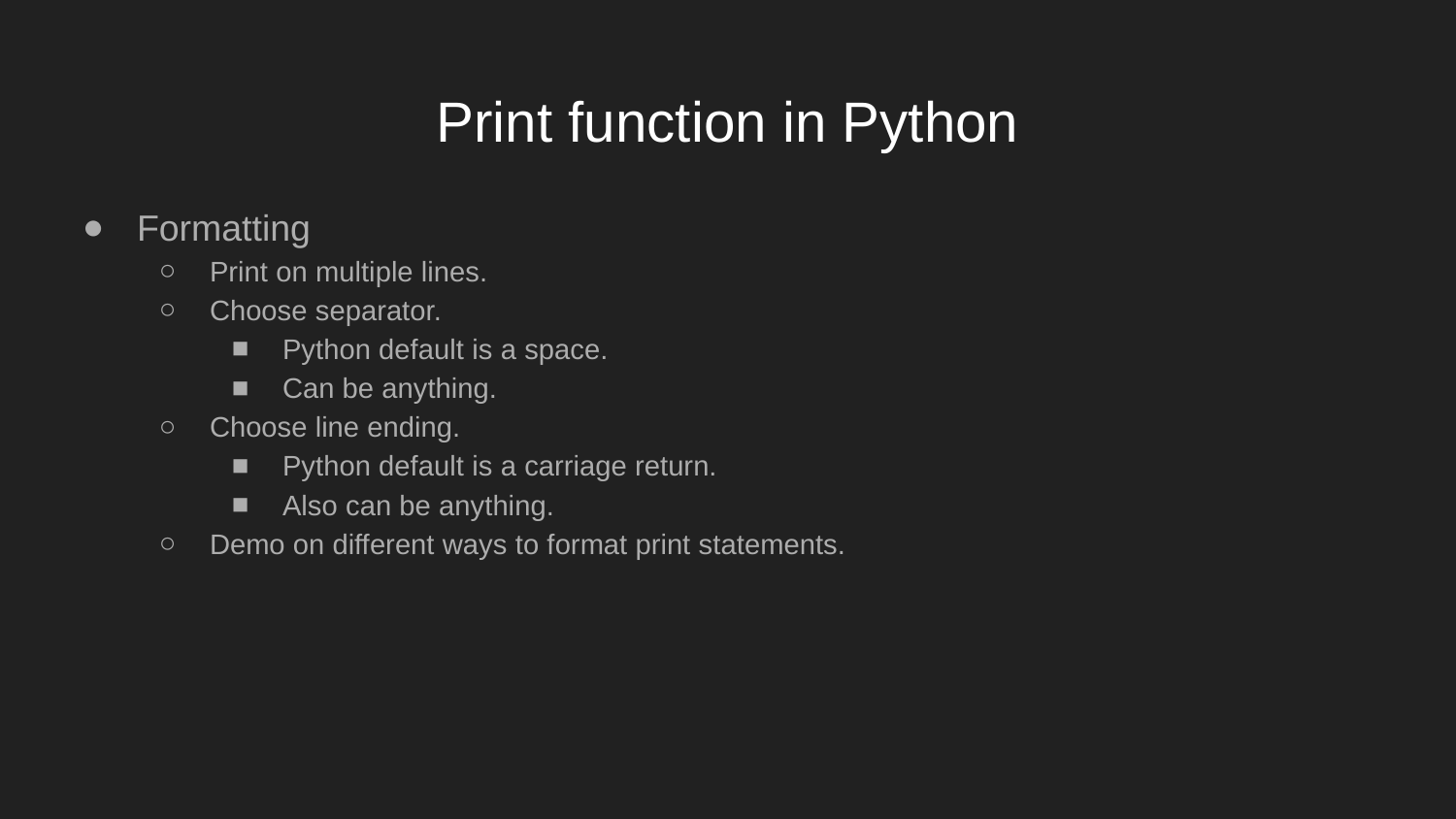

# Print function in Python
Formatting
Print on multiple lines.
Choose separator.
Python default is a space.
Can be anything.
Choose line ending.
Python default is a carriage return.
Also can be anything.
Demo on different ways to format print statements.